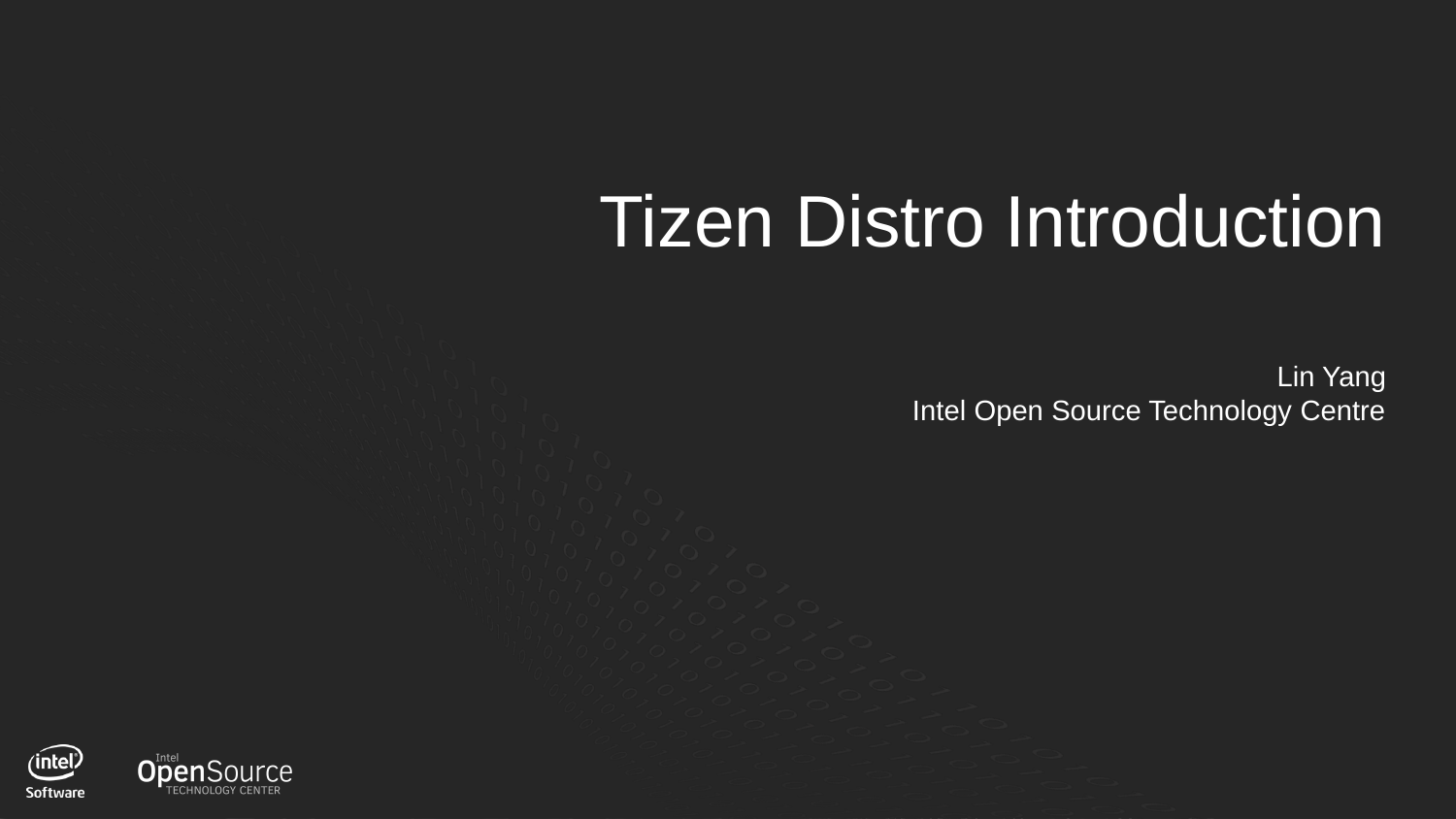

# Tizen Distro Introduction
Lin Yang
Intel Open Source Technology Centre